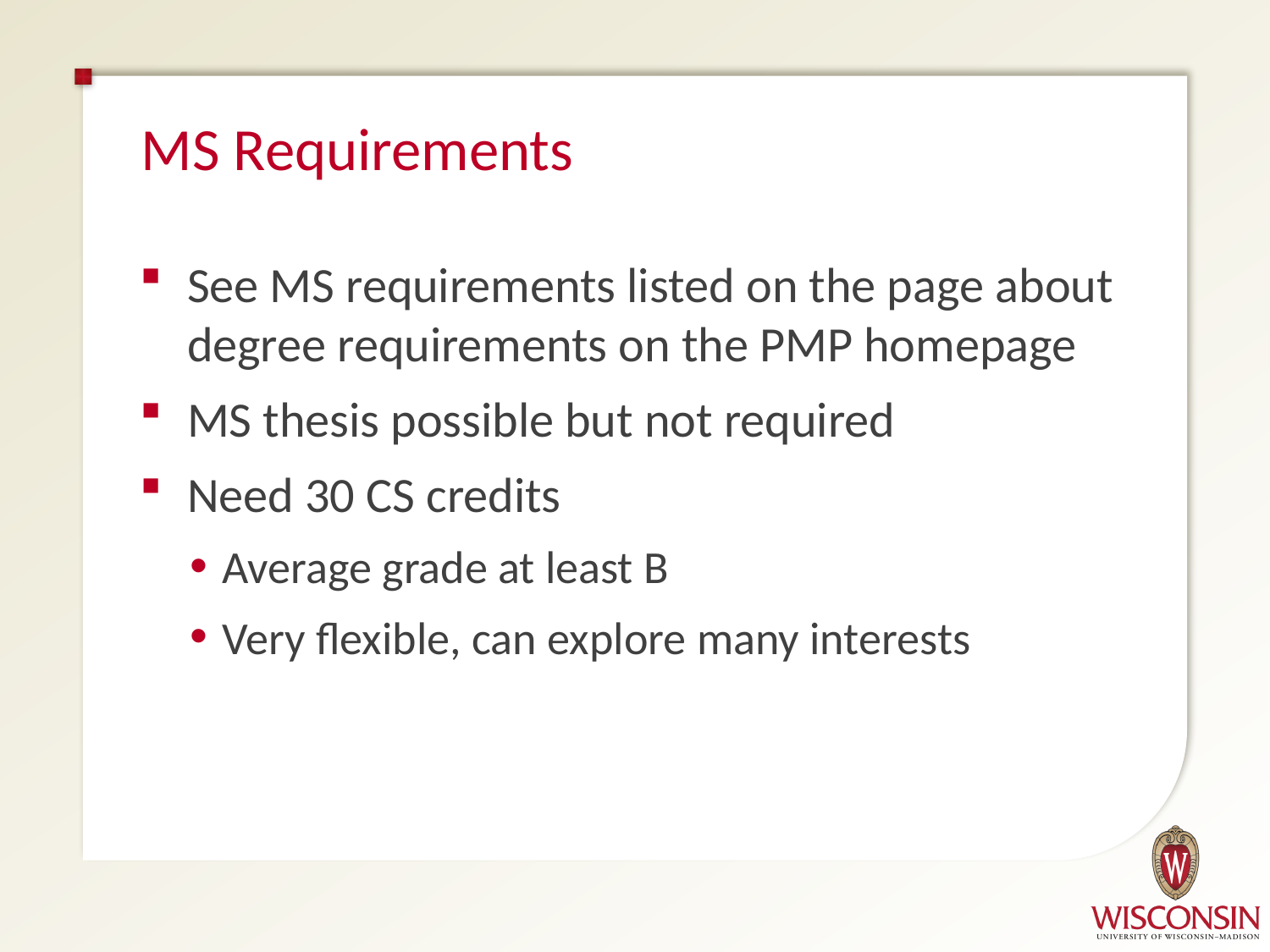

# MS Requirements
See MS requirements listed on the page about degree requirements on the PMP homepage
MS thesis possible but not required
Need 30 CS credits
Average grade at least B
Very flexible, can explore many interests